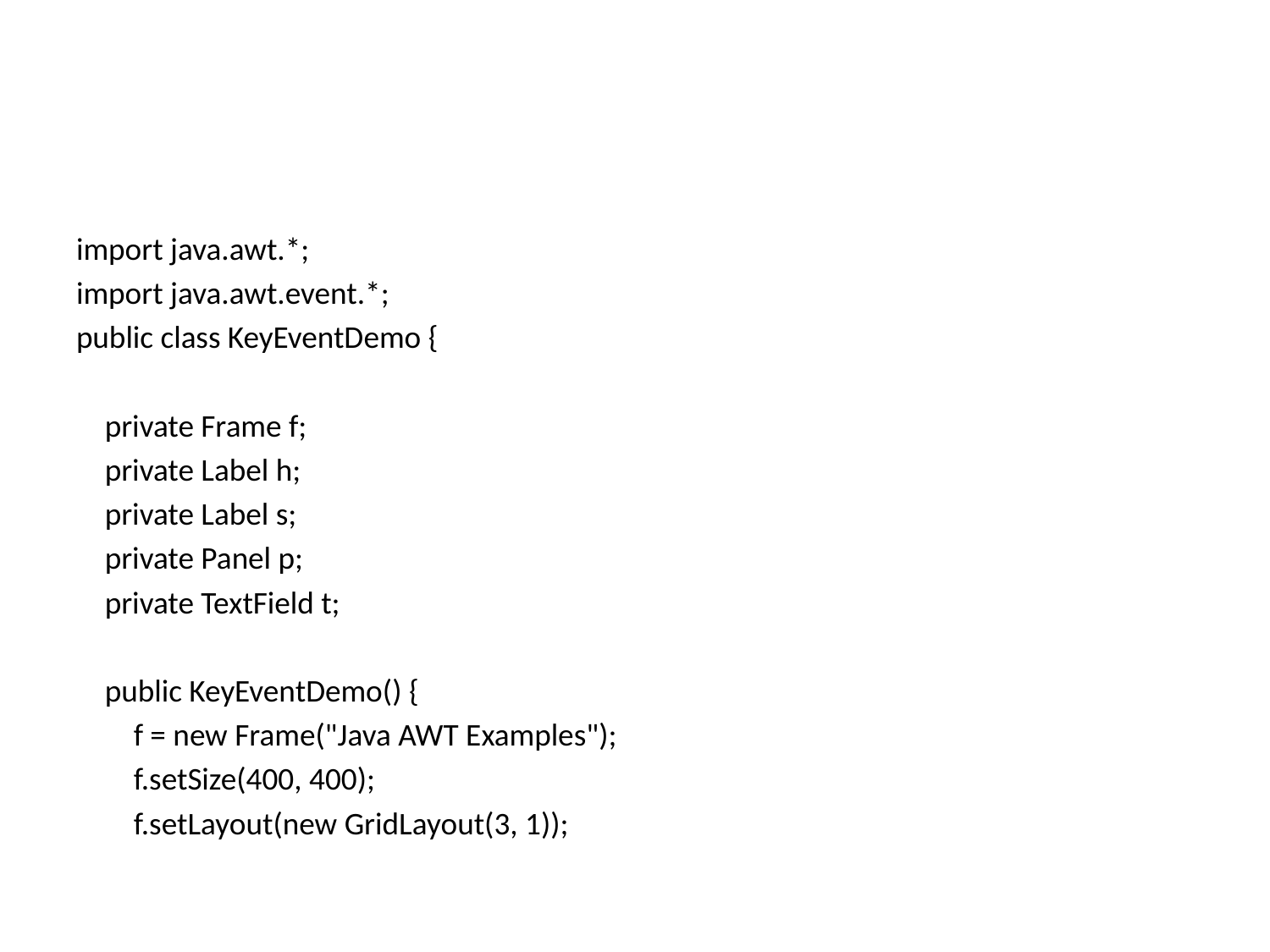

#
import java.awt.*;
import java.awt.event.*;
public class KeyEventDemo {

    private Frame f;
    private Label h;
    private Label s;
    private Panel p;
    private TextField t;

    public KeyEventDemo() {
        f = new Frame("Java AWT Examples");
        f.setSize(400, 400);
        f.setLayout(new GridLayout(3, 1));